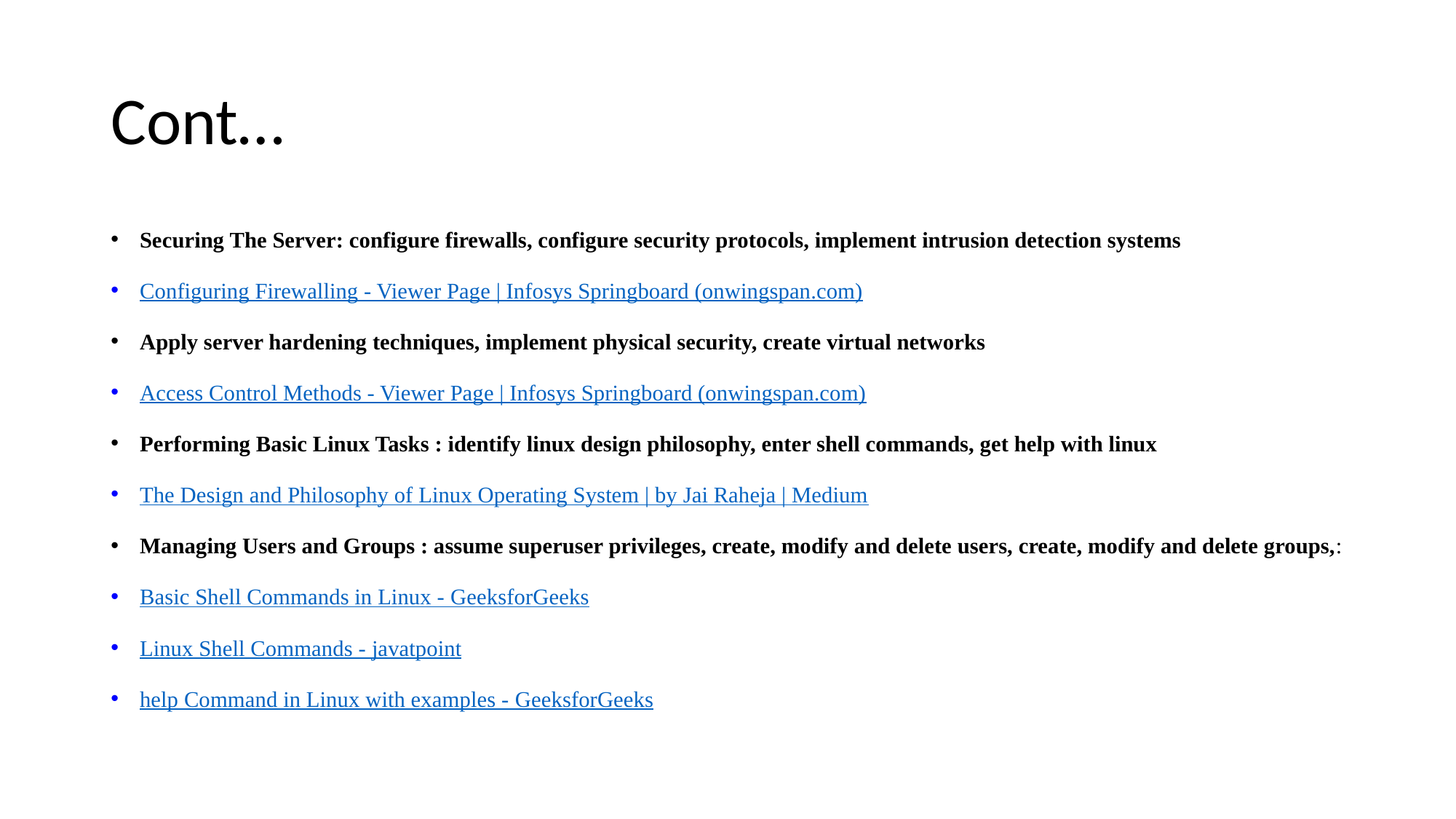

# Cont…
Securing The Server: configure firewalls, configure security protocols, implement intrusion detection systems
Configuring Firewalling - Viewer Page | Infosys Springboard (onwingspan.com)
Apply server hardening techniques, implement physical security, create virtual networks
Access Control Methods - Viewer Page | Infosys Springboard (onwingspan.com)
Performing Basic Linux Tasks : identify linux design philosophy, enter shell commands, get help with linux
The Design and Philosophy of Linux Operating System | by Jai Raheja | Medium
Managing Users and Groups : assume superuser privileges, create, modify and delete users, create, modify and delete groups,:
Basic Shell Commands in Linux - GeeksforGeeks
Linux Shell Commands - javatpoint
help Command in Linux with examples - GeeksforGeeks